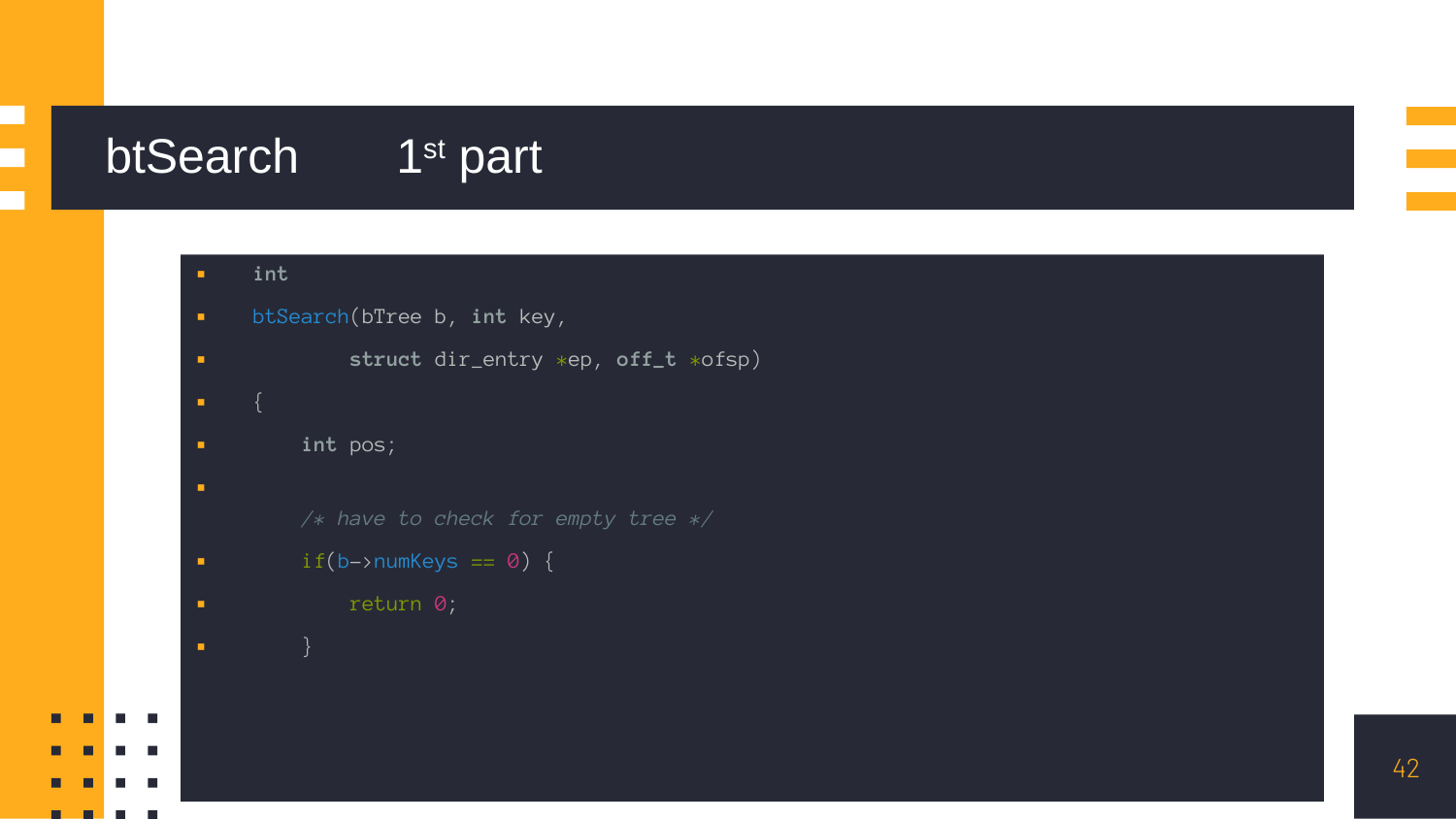

# btSearch	1st part
int
btSearch(bTree b, int key,
        struct dir_entry *ep, off_t *ofsp)
{
    int pos;
    /* have to check for empty tree */
    if(b->numKeys == 0) {
        return 0;
    }

42